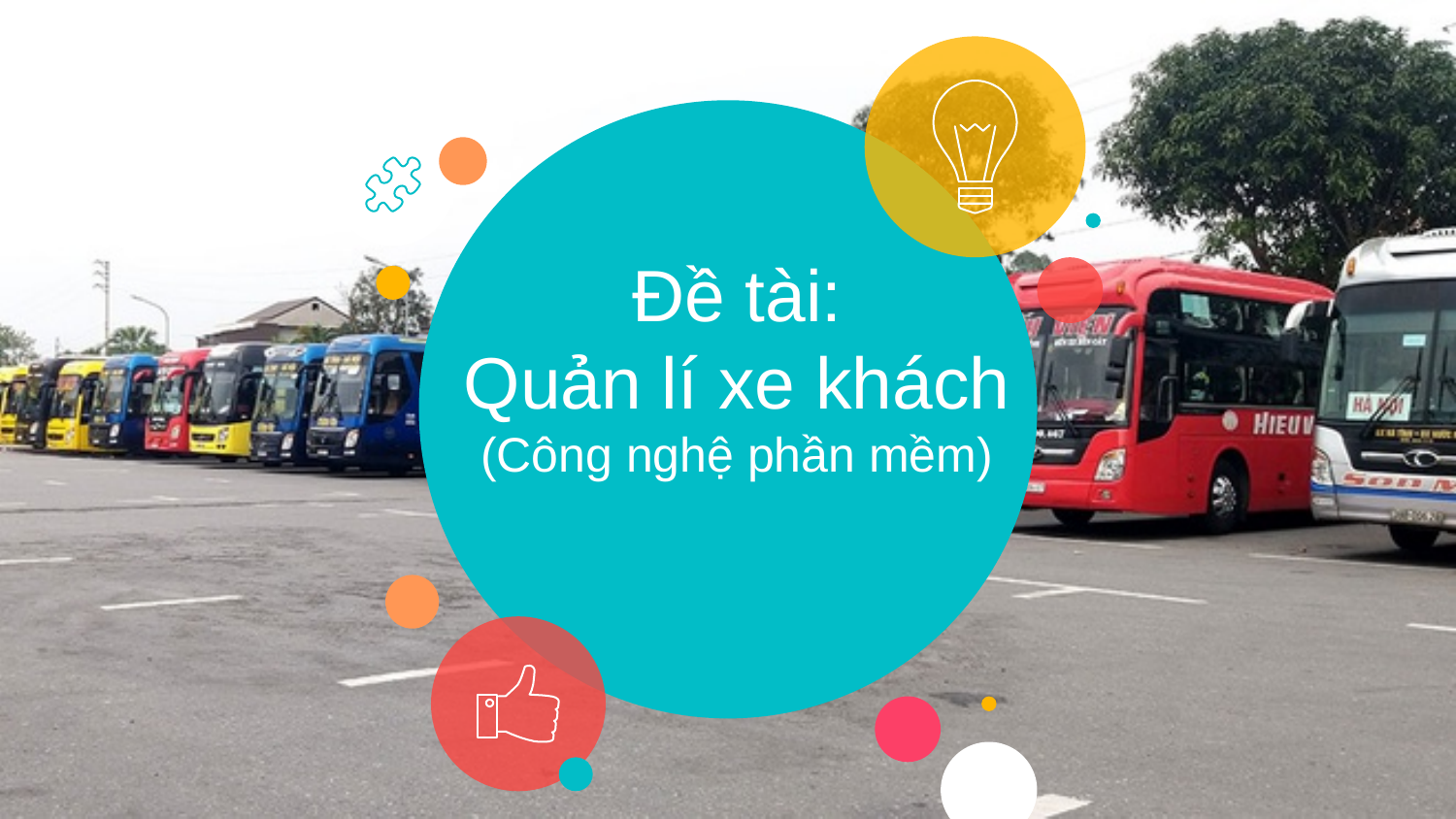

# Đề tài: Quản lí xe khách (Công nghệ phần mềm)